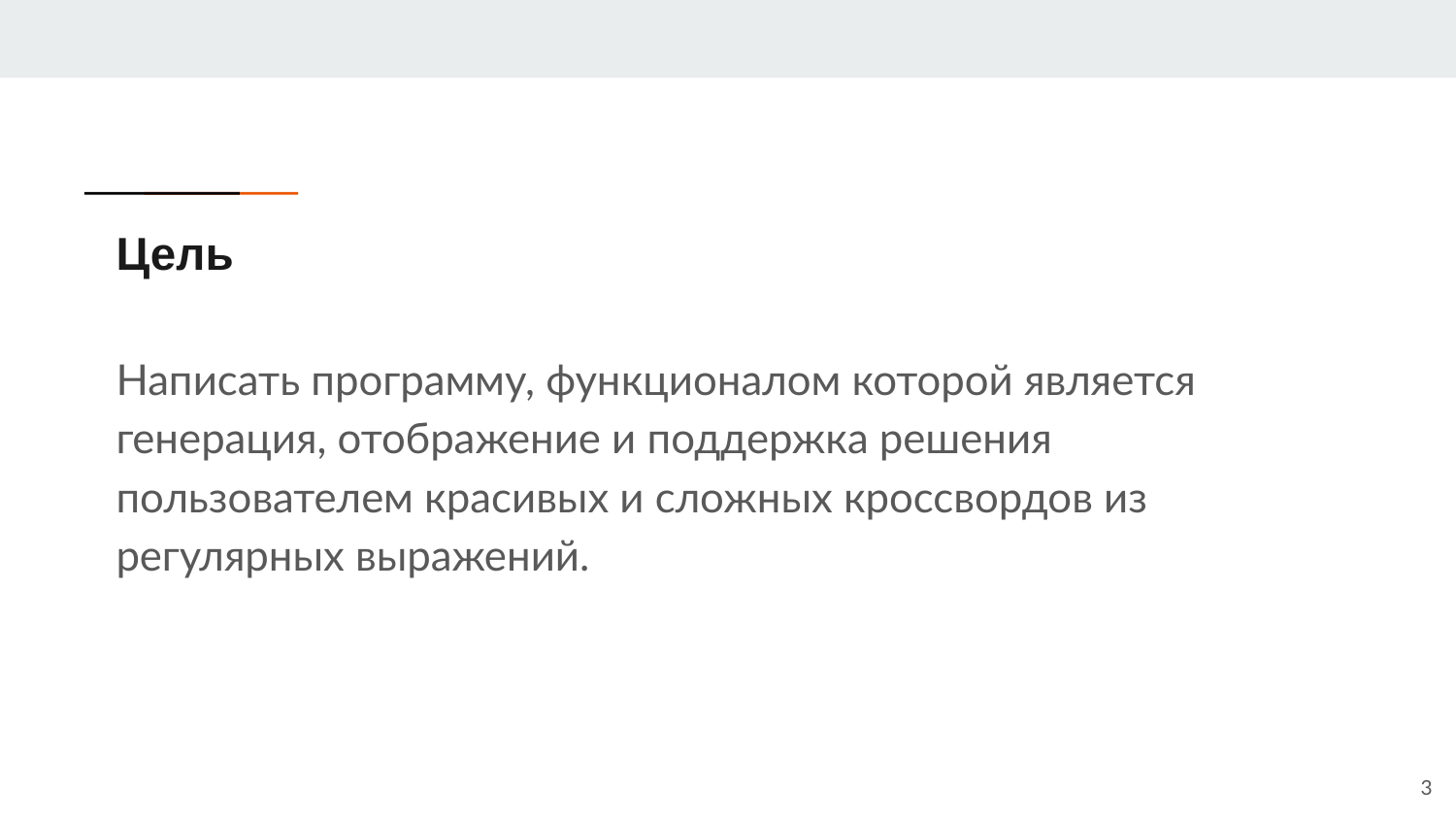

# Цель
Написать программу, функционалом которой является генерация, отображение и поддержка решения пользователем красивых и сложных кроссвордов из регулярных выражений.
3